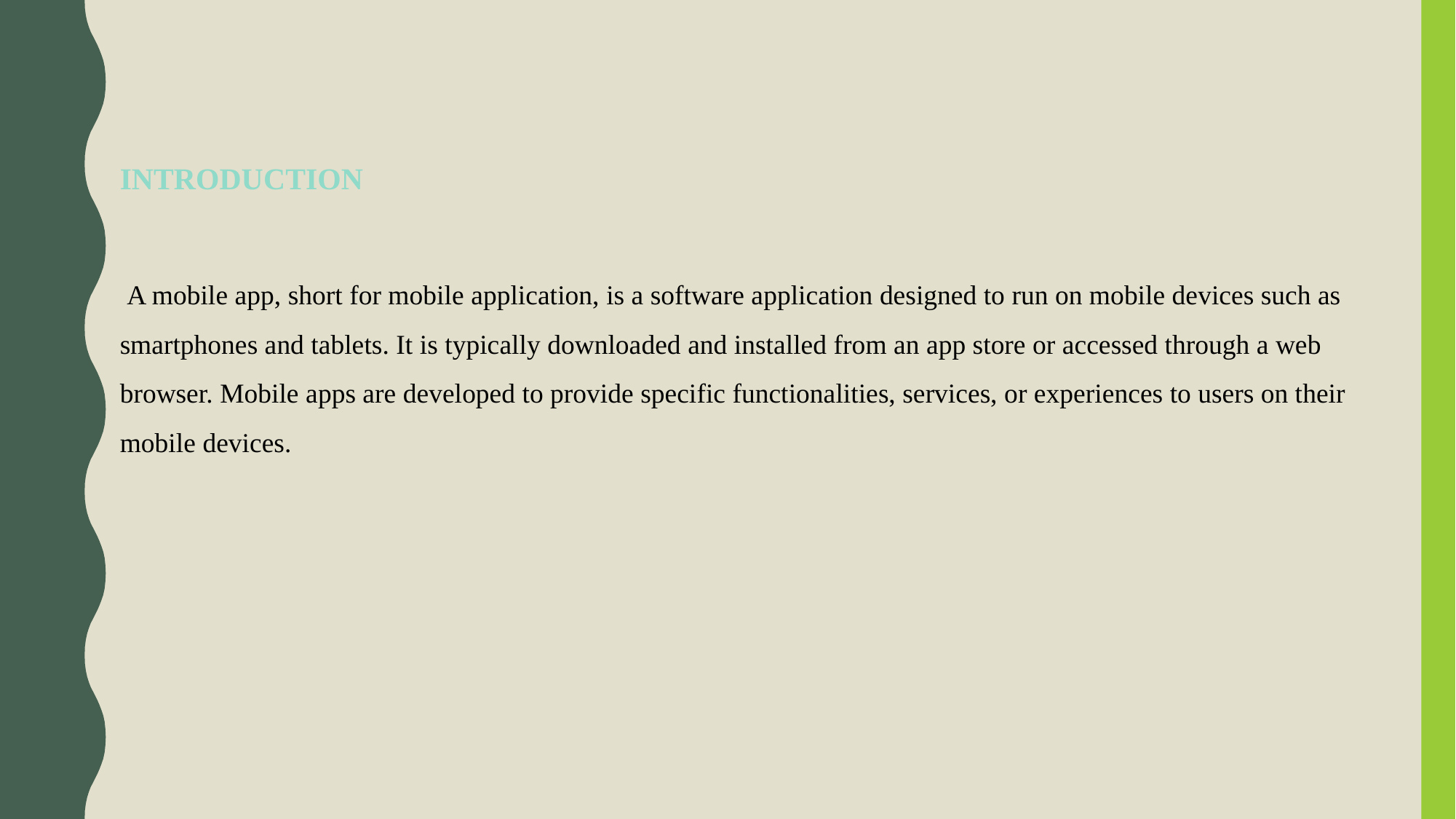

INTRODUCTION

 A mobile app, short for mobile application, is a software application designed to run on mobile devices such as smartphones and tablets. It is typically downloaded and installed from an app store or accessed through a web browser. Mobile apps are developed to provide specific functionalities, services, or experiences to users on their mobile devices.